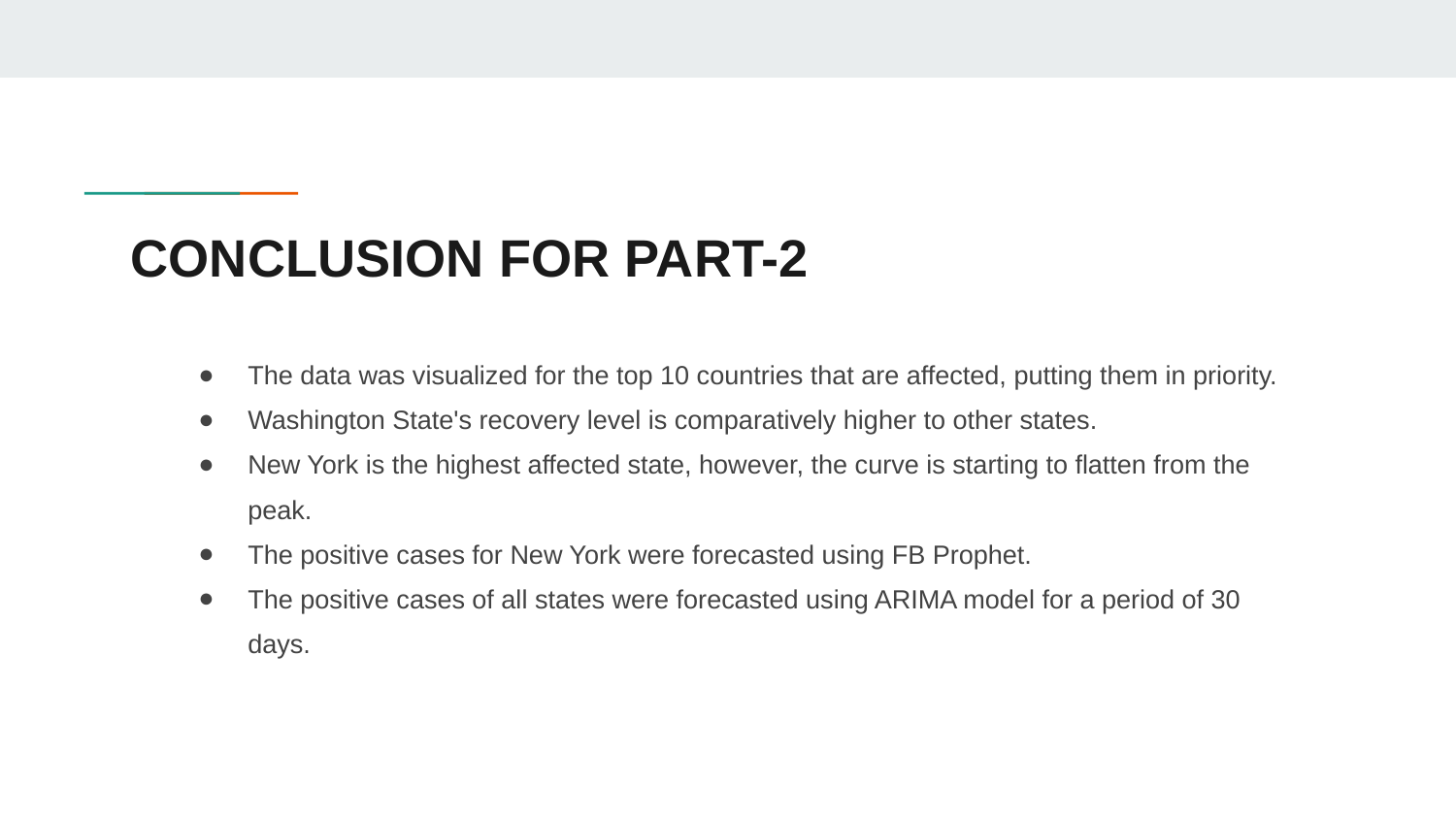

# CONCLUSION FOR PART-2
The data was visualized for the top 10 countries that are affected, putting them in priority.
Washington State's recovery level is comparatively higher to other states.
New York is the highest affected state, however, the curve is starting to flatten from the peak.
The positive cases for New York were forecasted using FB Prophet.
The positive cases of all states were forecasted using ARIMA model for a period of 30 days.